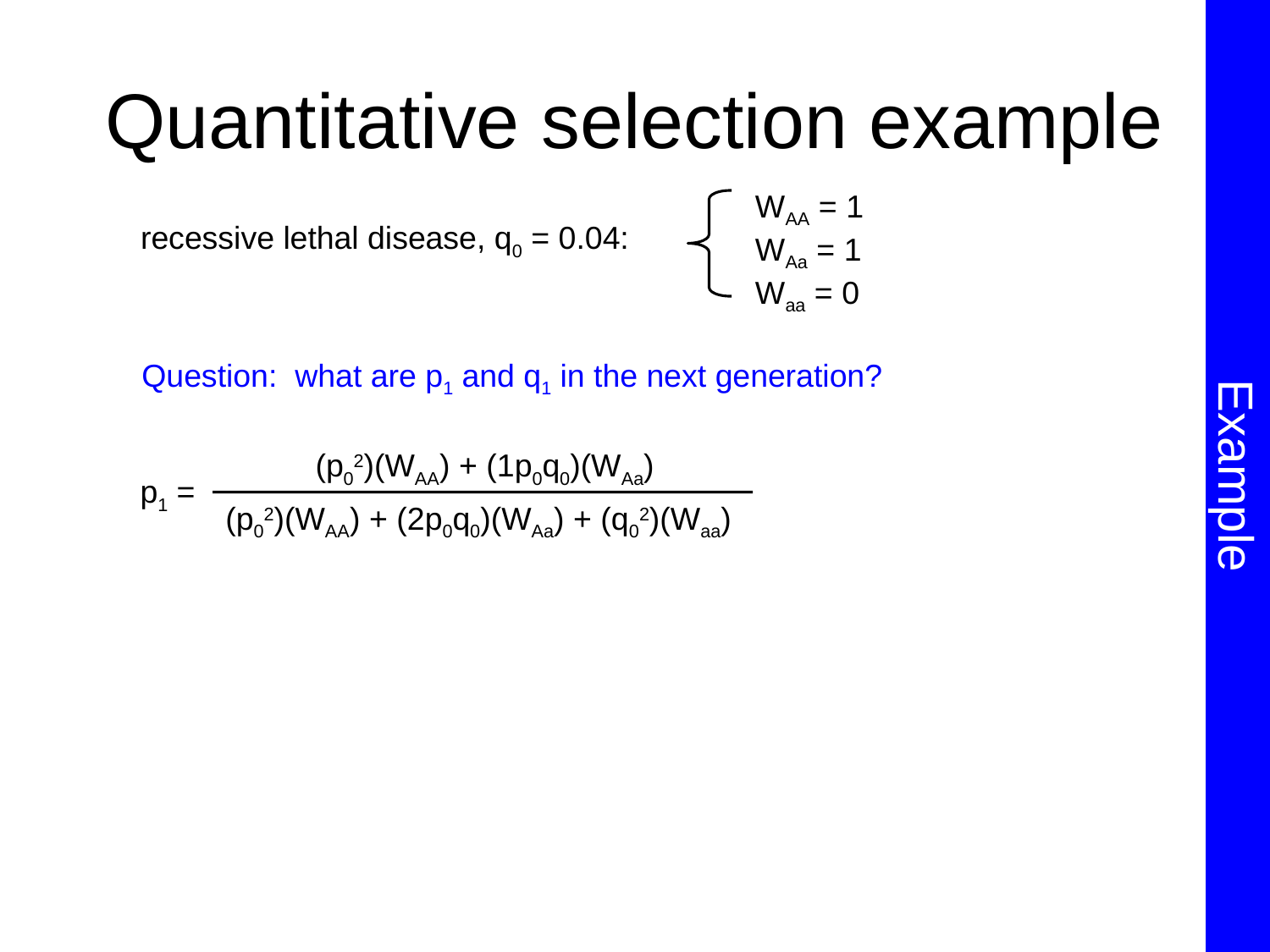

Example
# Quantitative selection example
WAA = 1
WAa = 1
Waa = 0

recessive lethal disease, q0 = 0.04:
Question:  what are p1 and q1 in the next generation?
(p02)(WAA) + (1p0q0)(WAa)
p1 =
(p02)(WAA) + (2p0q0)(WAa) + (q02)(Waa)